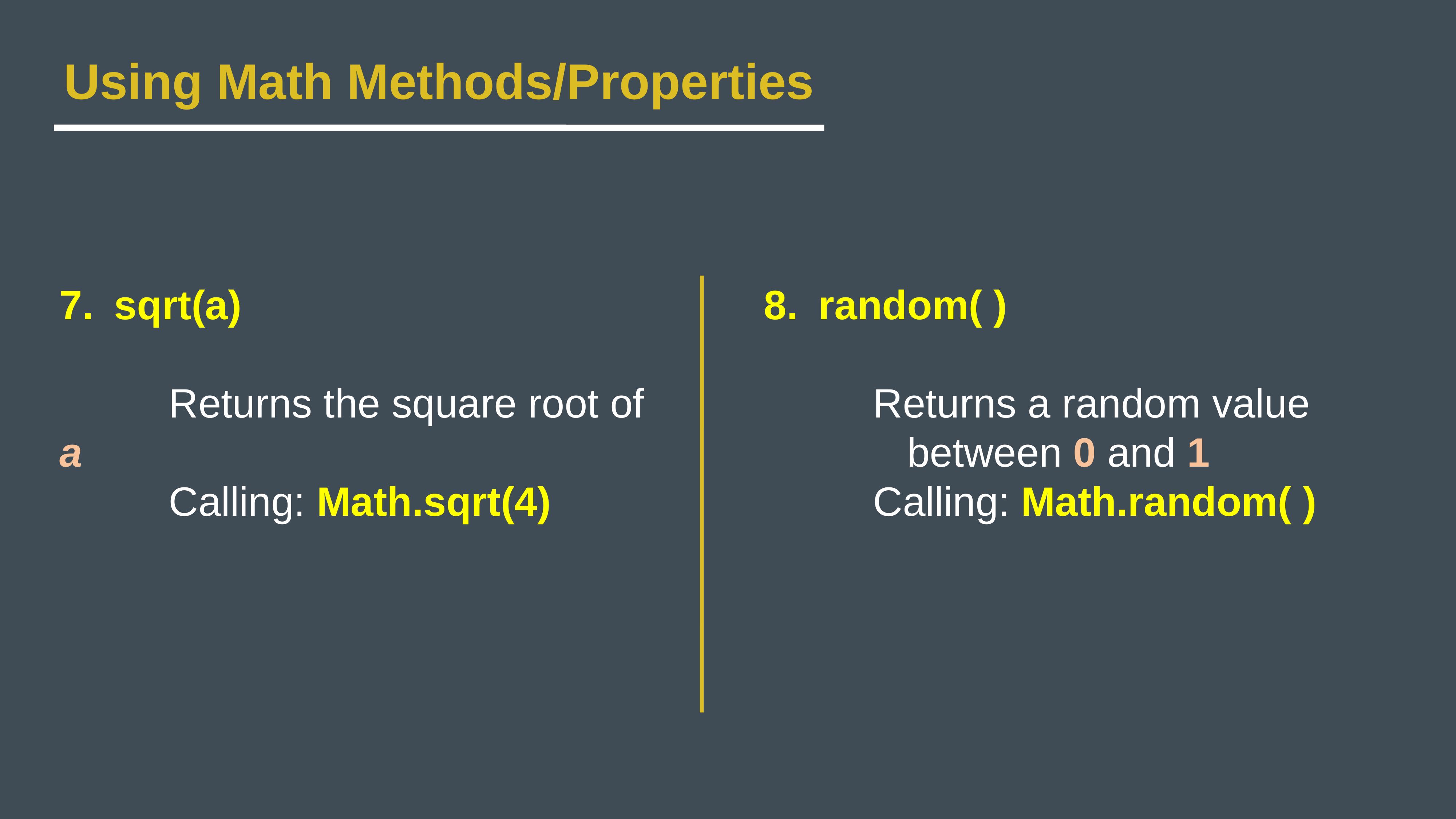

Using Math Methods/Properties
sqrt(a)

		Returns the square root of  a
		Calling: Math.sqrt(4)

random( )

		Returns a random value   				   between 0 and 1
		Calling: Math.random( )